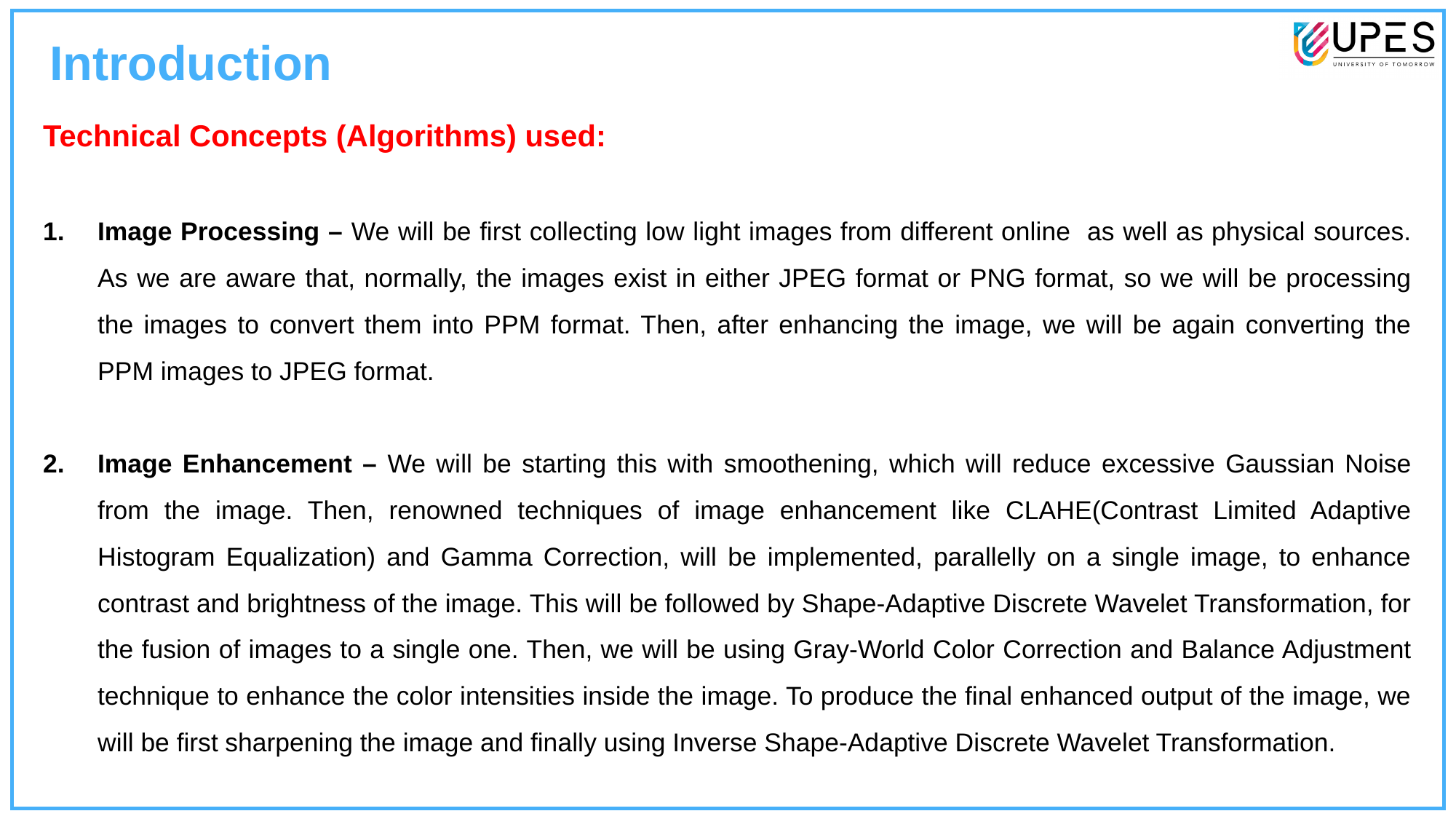

Introduction
Technical Concepts (Algorithms) used:

Image Processing – We will be first collecting low light images from different online  as well as physical sources. As we are aware that, normally, the images exist in either JPEG format or PNG format, so we will be processing the images to convert them into PPM format. Then, after enhancing the image, we will be again converting the PPM images to JPEG format.

Image Enhancement – We will be starting this with smoothening, which will reduce excessive Gaussian Noise from the image. Then, renowned techniques of image enhancement like CLAHE(Contrast Limited Adaptive Histogram Equalization) and Gamma Correction, will be implemented, parallelly on a single image, to enhance contrast and brightness of the image. This will be followed by Shape-Adaptive Discrete Wavelet Transformation, for the fusion of images to a single one. Then, we will be using Gray-World Color Correction and Balance Adjustment technique to enhance the color intensities inside the image. To produce the final enhanced output of the image, we will be first sharpening the image and finally using Inverse Shape-Adaptive Discrete Wavelet Transformation.